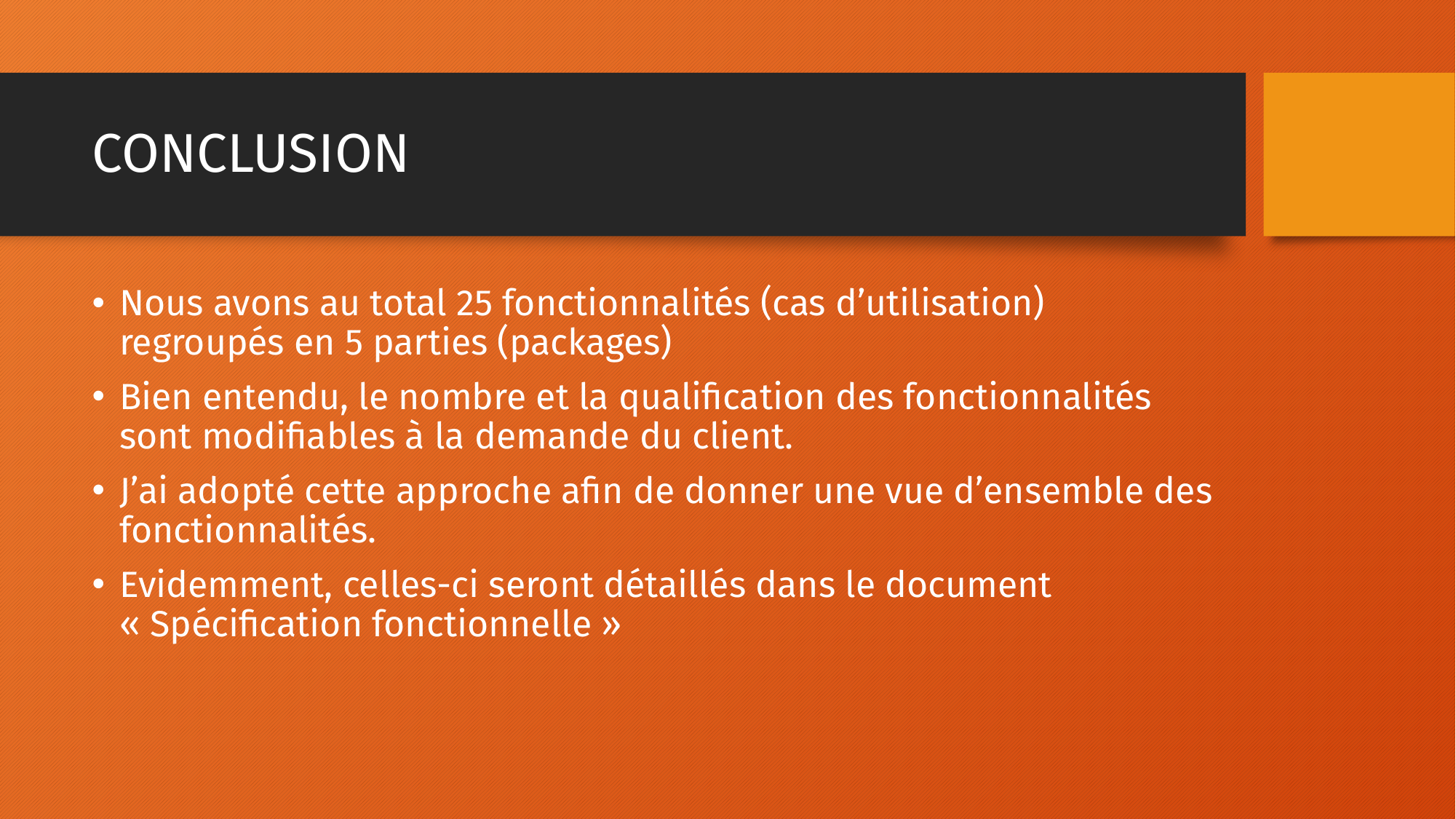

# CONCLUSION
Nous avons au total 25 fonctionnalités (cas d’utilisation) regroupés en 5 parties (packages)
Bien entendu, le nombre et la qualification des fonctionnalités sont modifiables à la demande du client.
J’ai adopté cette approche afin de donner une vue d’ensemble des fonctionnalités.
Evidemment, celles-ci seront détaillés dans le document « Spécification fonctionnelle »